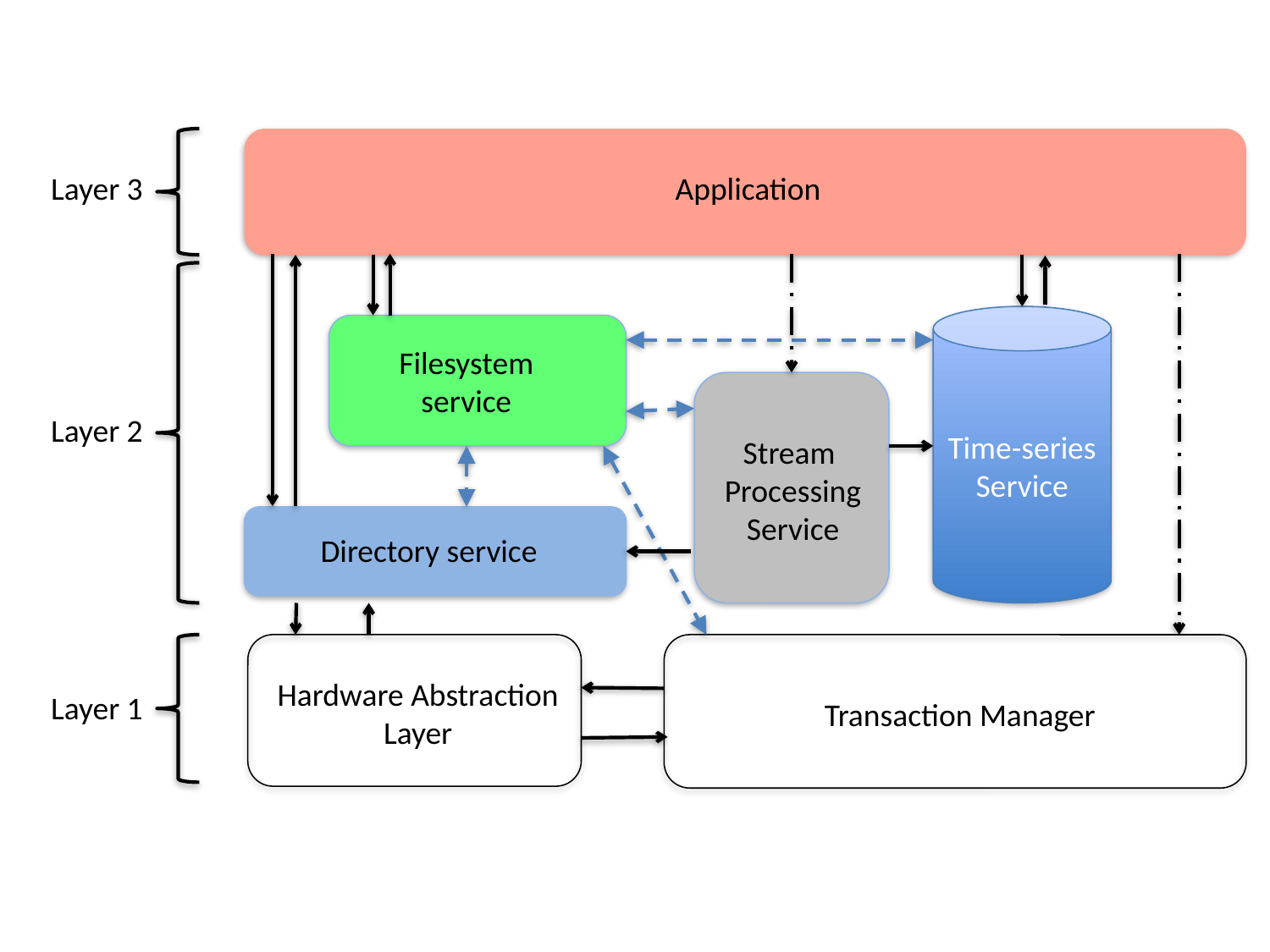

Layer 3
Application

Time-series
Service

Filesystem
service

Layer 2
Stream
Processing
Service

Directory service

Hardware Abstraction
Layer
Layer 1
Transaction Manager